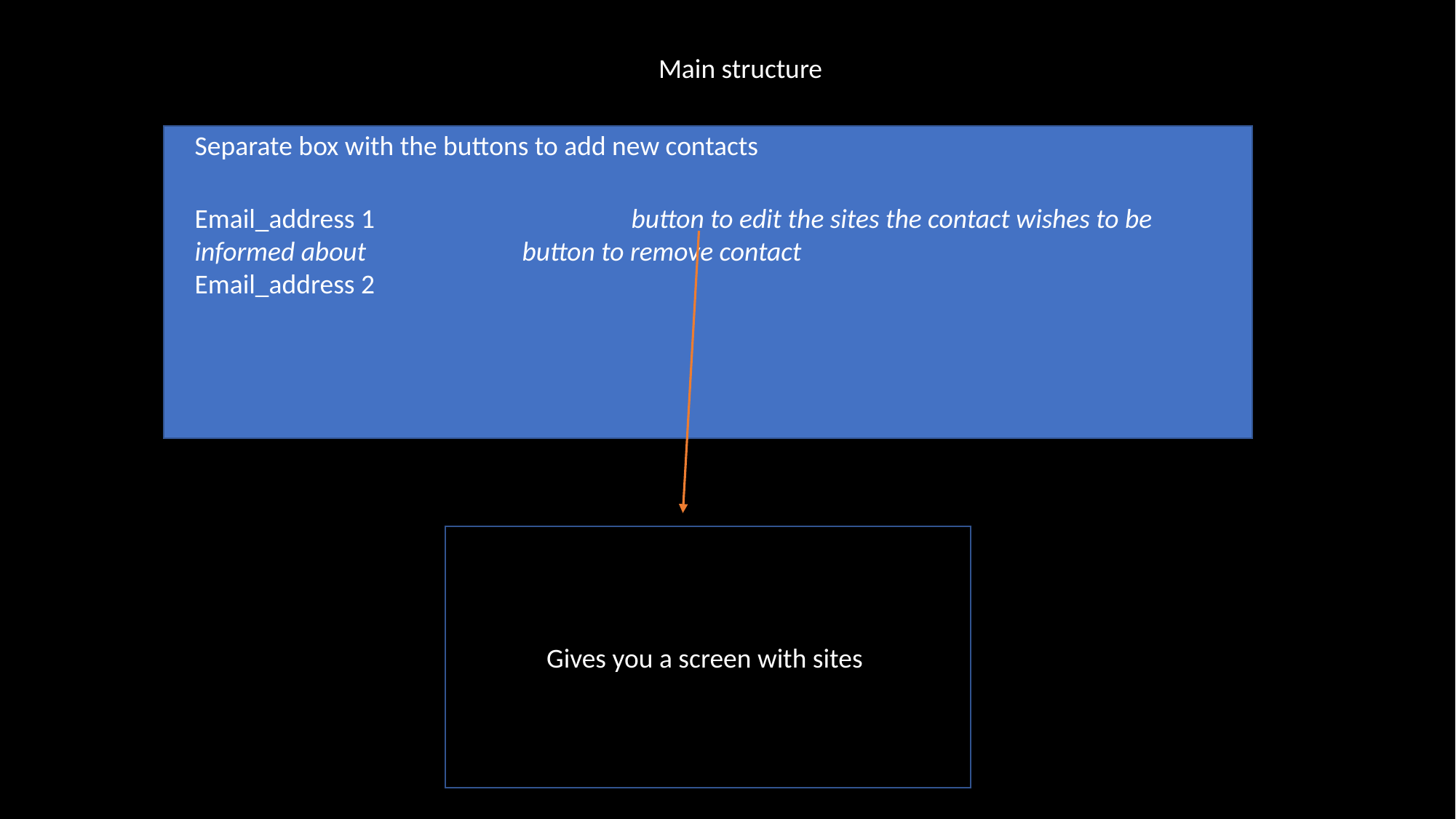

Main structure
Separate box with the buttons to add new contacts

Email_address 1			button to edit the sites the contact wishes to be informed about		button to remove contact
Email_address 2

Gives you a screen with sites